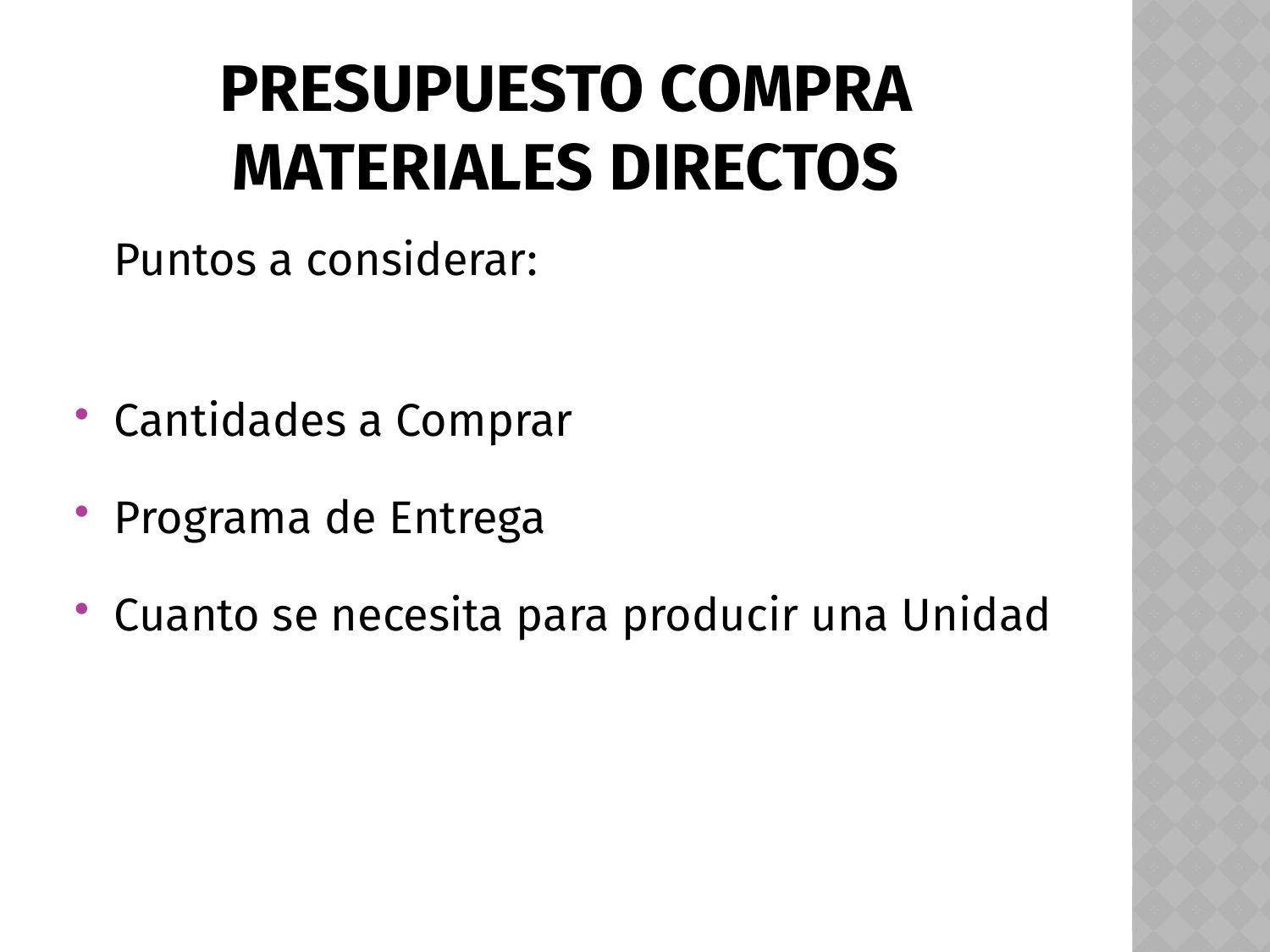

# Presupuesto compra materiales directos
	Puntos a considerar:

Cantidades a Comprar

Programa de Entrega

Cuanto se necesita para producir una Unidad